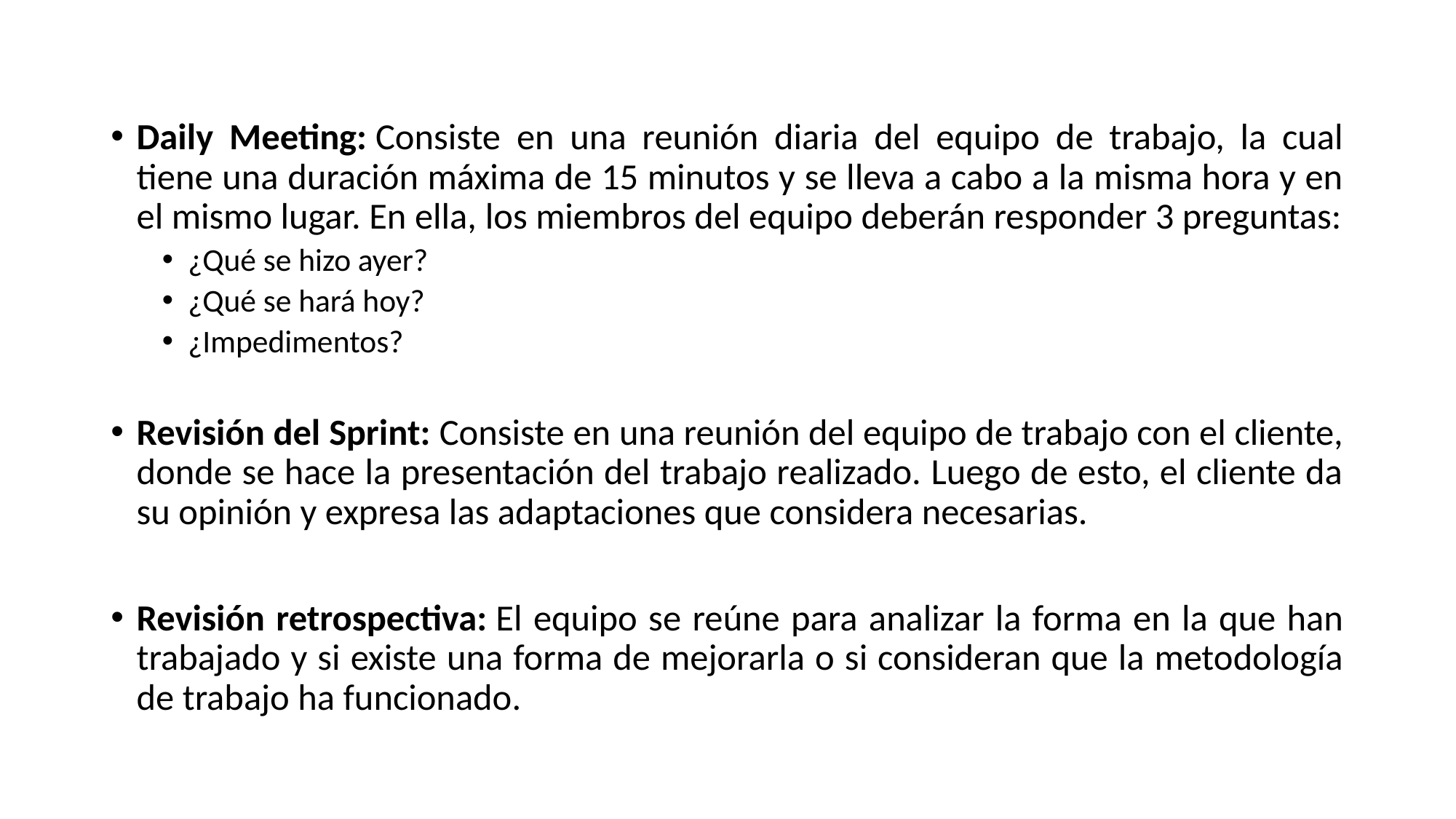

Daily Meeting: Consiste en una reunión diaria del equipo de trabajo, la cual tiene una duración máxima de 15 minutos y se lleva a cabo a la misma hora y en el mismo lugar. En ella, los miembros del equipo deberán responder 3 preguntas:
¿Qué se hizo ayer?
¿Qué se hará hoy?
¿Impedimentos?

Revisión del Sprint: Consiste en una reunión del equipo de trabajo con el cliente, donde se hace la presentación del trabajo realizado. Luego de esto, el cliente da su opinión y expresa las adaptaciones que considera necesarias.

Revisión retrospectiva: El equipo se reúne para analizar la forma en la que han trabajado y si existe una forma de mejorarla o si consideran que la metodología de trabajo ha funcionado.